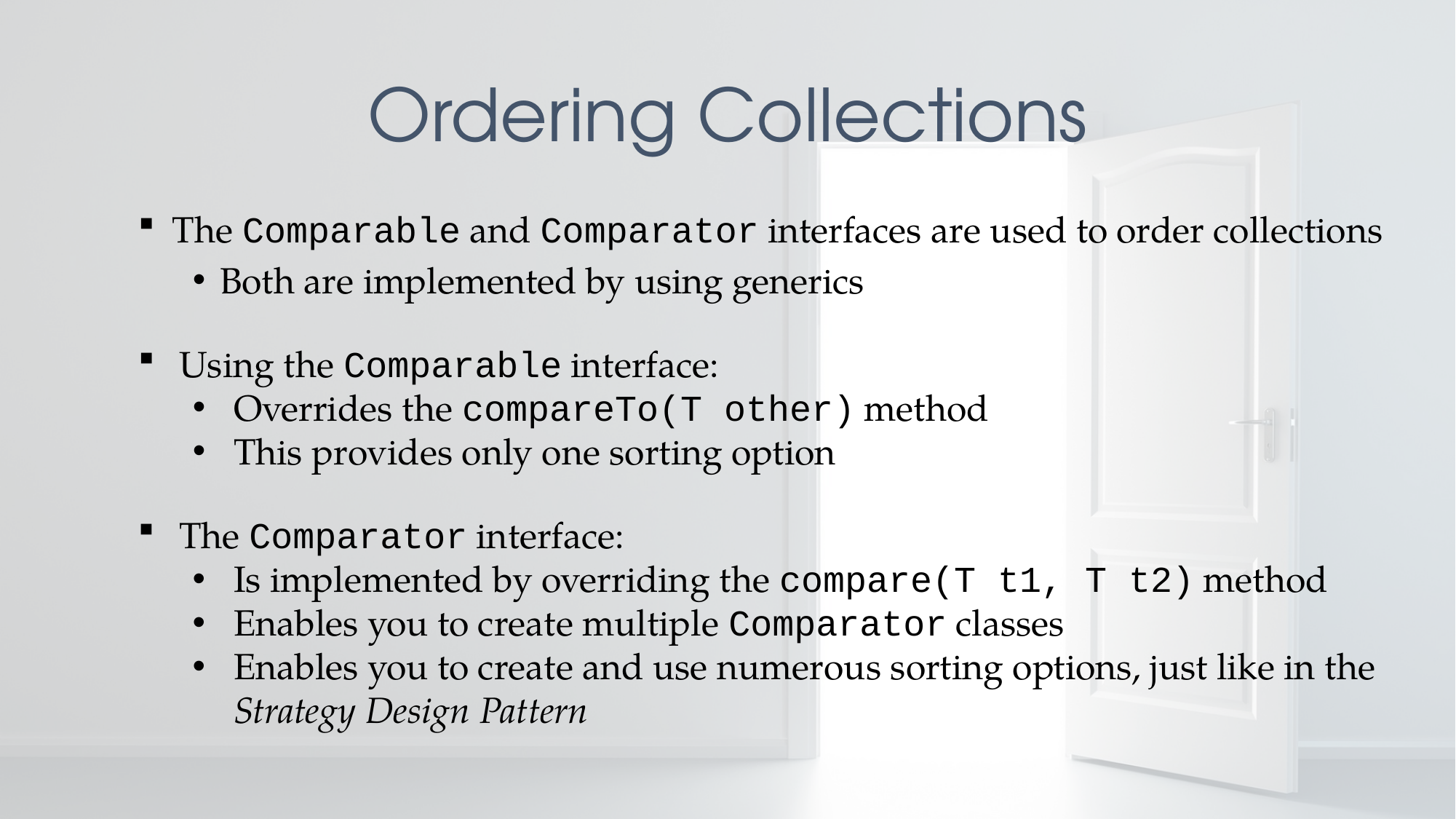

# Ordering Collections
The Comparable and Comparator interfaces are used to order collections
Both are implemented by using generics
Using the Comparable interface:
Overrides the compareTo(T other) method
This provides only one sorting option
The Comparator interface:
Is implemented by overriding the compare(T t1, T t2) method
Enables you to create multiple Comparator classes
Enables you to create and use numerous sorting options, just like in the Strategy Design Pattern